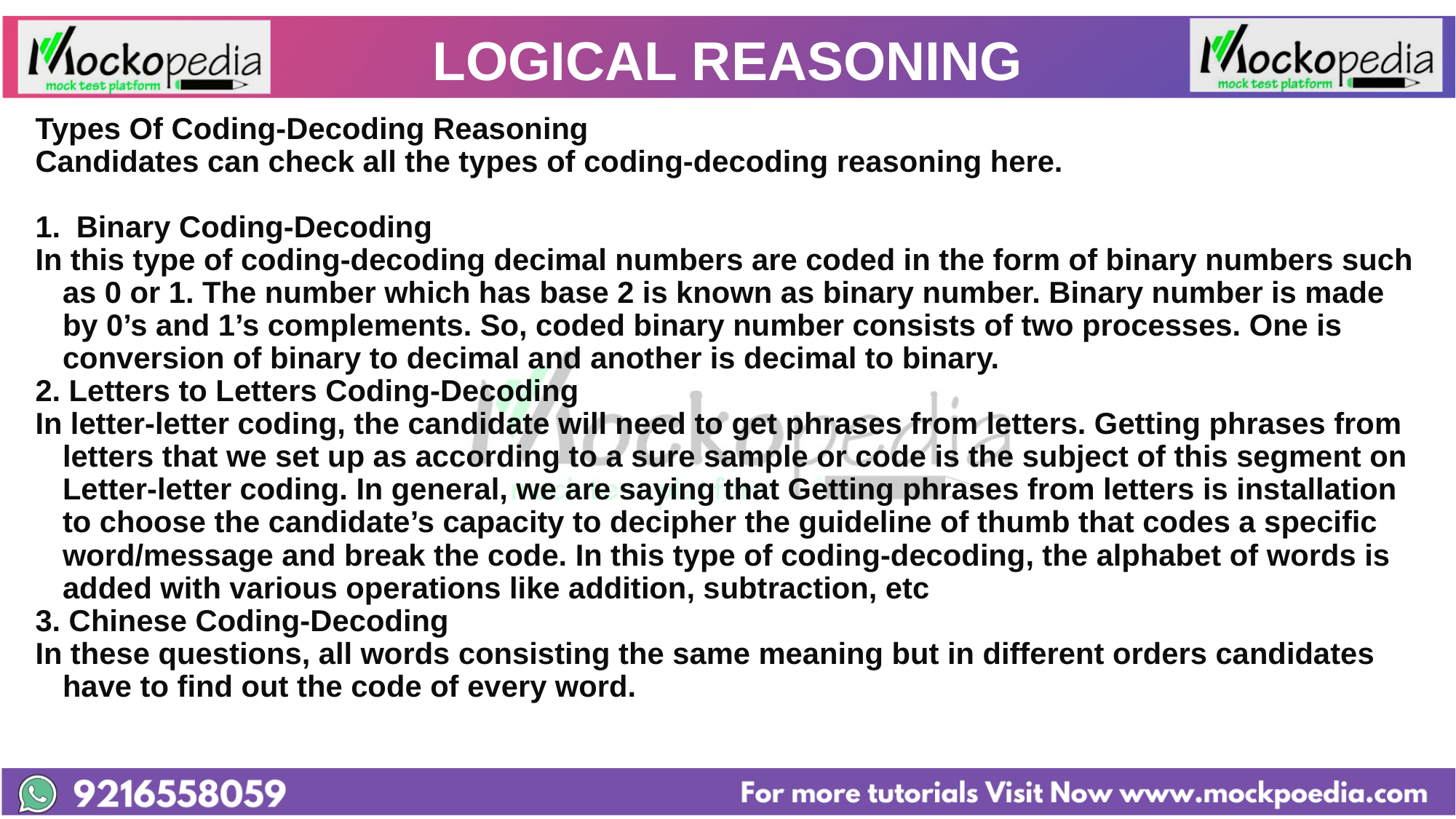

# LOGICAL REASONING
Types Of Coding-Decoding Reasoning
Candidates can check all the types of coding-decoding reasoning here.

Binary Coding-Decoding
In this type of coding-decoding decimal numbers are coded in the form of binary numbers such as 0 or 1. The number which has base 2 is known as binary number. Binary number is made by 0’s and 1’s complements. So, coded binary number consists of two processes. One is conversion of binary to decimal and another is decimal to binary.
2. Letters to Letters Coding-Decoding
In letter-letter coding, the candidate will need to get phrases from letters. Getting phrases from letters that we set up as according to a sure sample or code is the subject of this segment on Letter-letter coding. In general, we are saying that Getting phrases from letters is installation to choose the candidate’s capacity to decipher the guideline of thumb that codes a specific word/message and break the code. In this type of coding-decoding, the alphabet of words is added with various operations like addition, subtraction, etc
3. Chinese Coding-Decoding
In these questions, all words consisting the same meaning but in different orders candidates have to find out the code of every word.